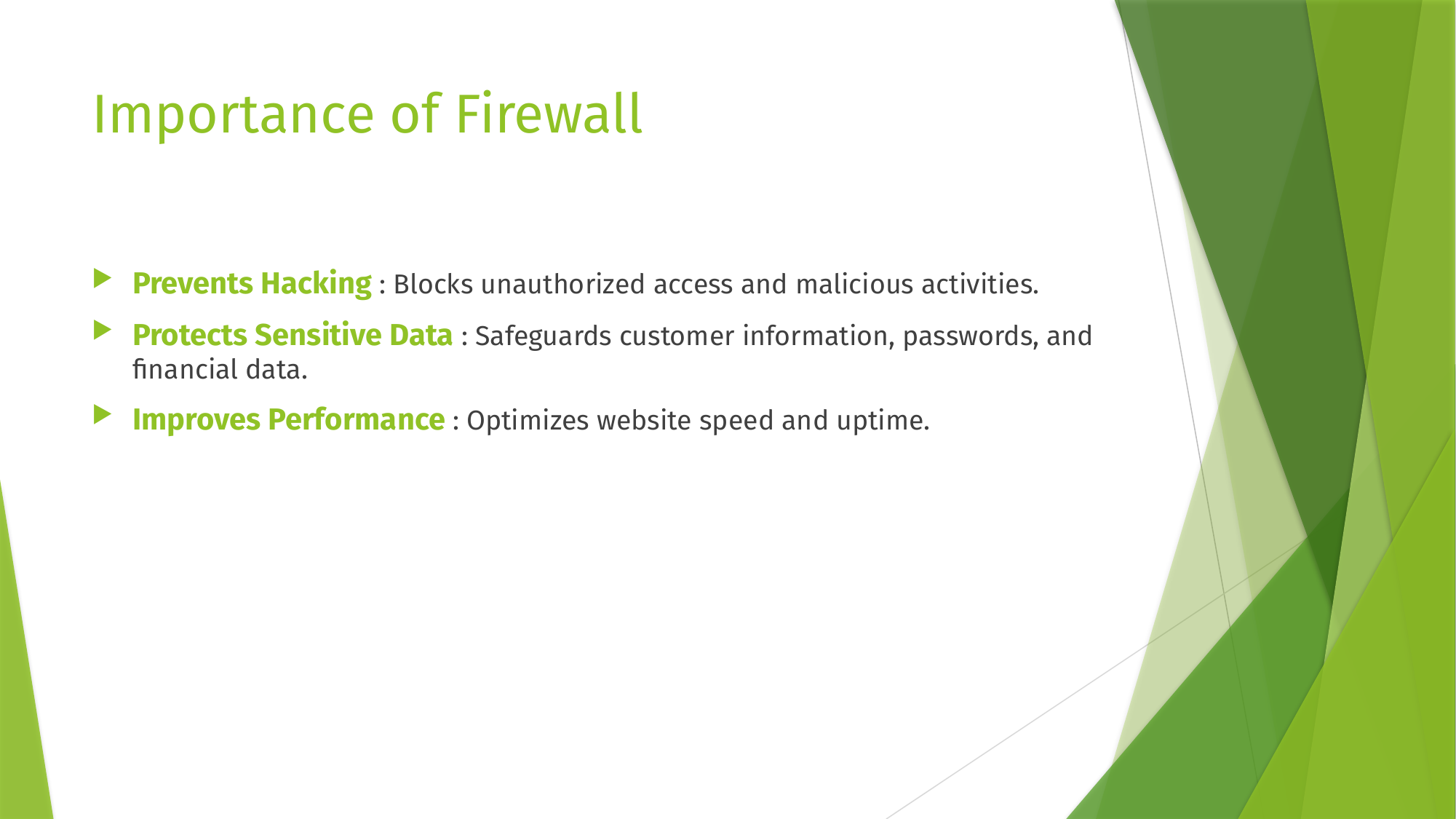

# Importance of Firewall
Prevents Hacking : Blocks unauthorized access and malicious activities.
Protects Sensitive Data : Safeguards customer information, passwords, and financial data.
Improves Performance : Optimizes website speed and uptime.